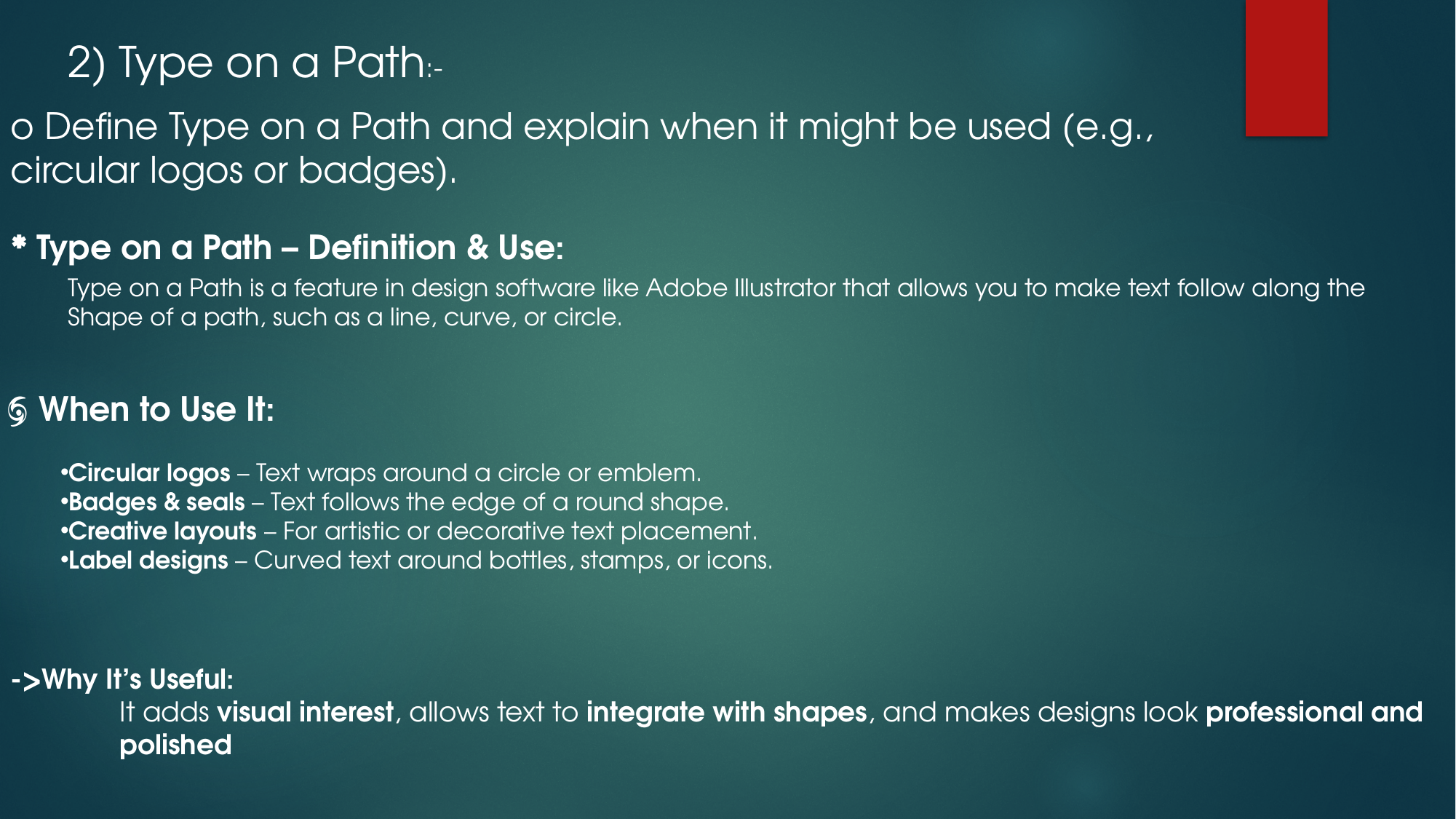

2) Type on a Path:-
o Define Type on a Path and explain when it might be used (e.g., circular logos or badges).
* Type on a Path – Definition & Use:
Type on a Path is a feature in design software like Adobe Illustrator that allows you to make text follow along the
Shape of a path, such as a line, curve, or circle.
🌀 When to Use It:

Circular logos – Text wraps around a circle or emblem.
Badges & seals – Text follows the edge of a round shape.
Creative layouts – For artistic or decorative text placement.
Label designs – Curved text around bottles, stamps, or icons.
->Why It’s Useful:
 	It adds visual interest, allows text to integrate with shapes, and makes designs look professional and  	polished